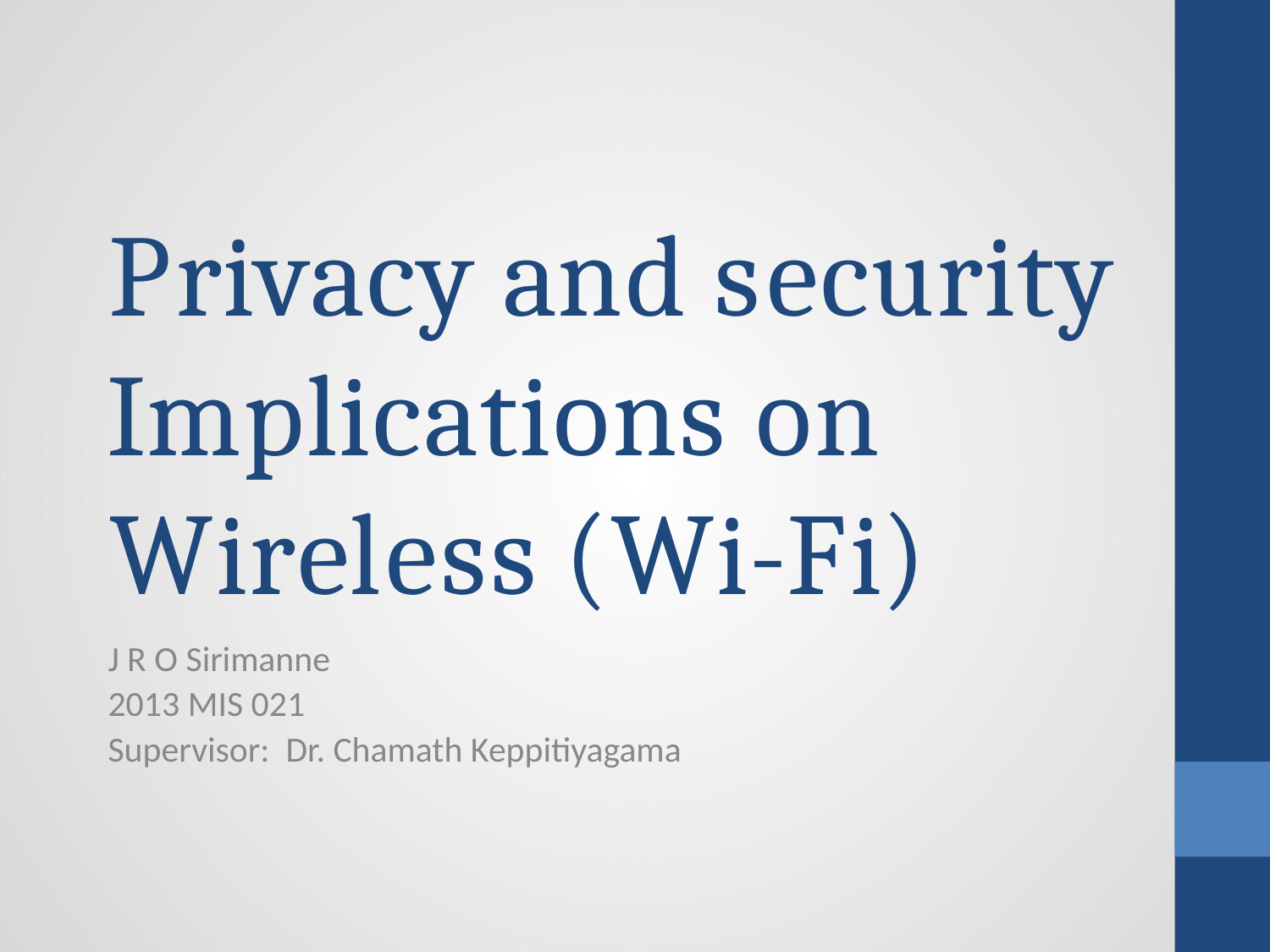

# Privacy and security Implications on Wireless (Wi-Fi)
J R O Sirimanne
2013 MIS 021
Supervisor:  Dr. Chamath Keppitiyagama